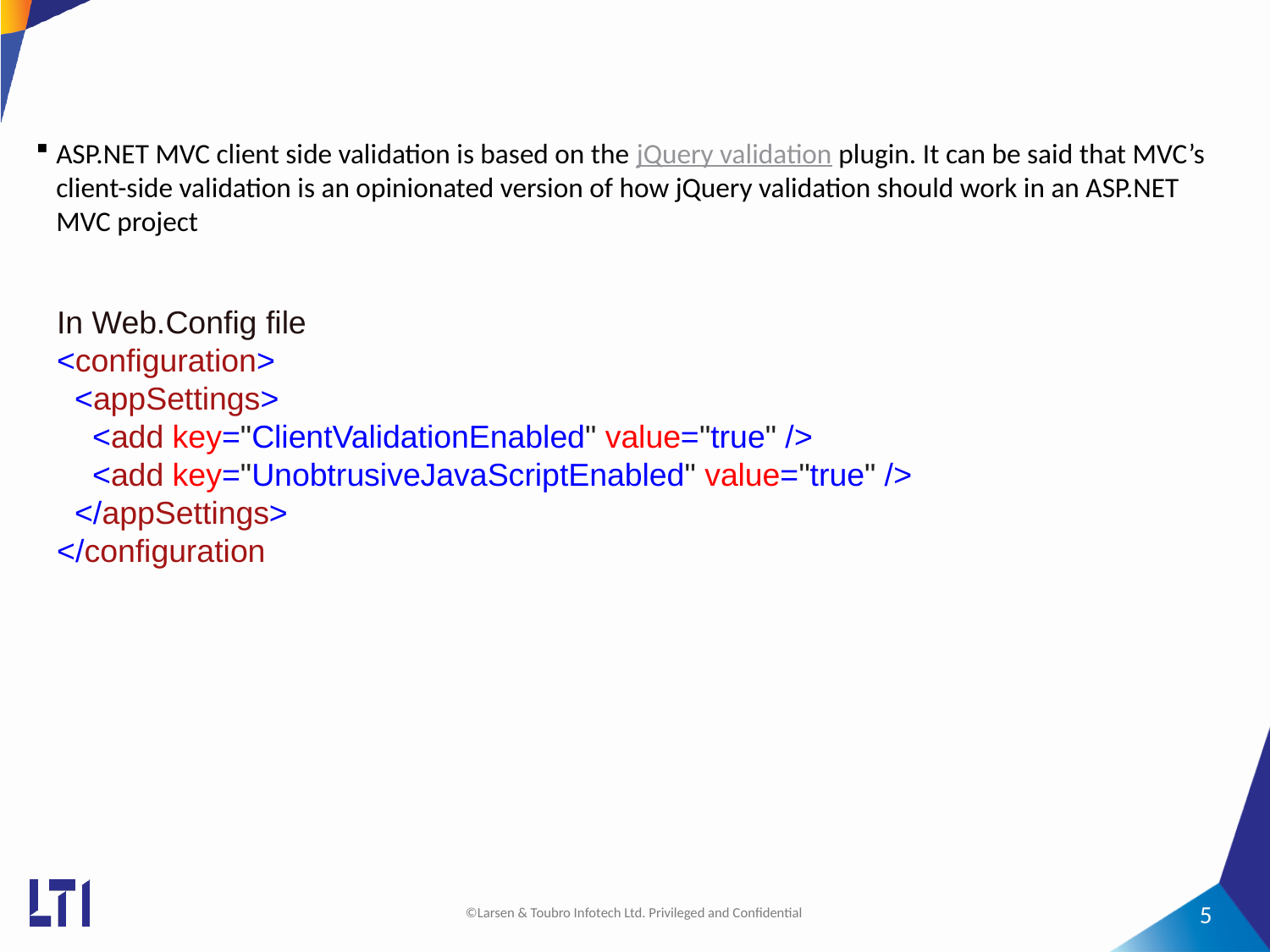

#
ASP.NET MVC client side validation is based on the jQuery validation plugin. It can be said that MVC’s client-side validation is an opinionated version of how jQuery validation should work in an ASP.NET MVC project
In Web.Config file
<configuration>
  <appSettings>  
    <add key="ClientValidationEnabled" value="true" />
    <add key="UnobtrusiveJavaScriptEnabled" value="true" />
  </appSettings>
</configuration